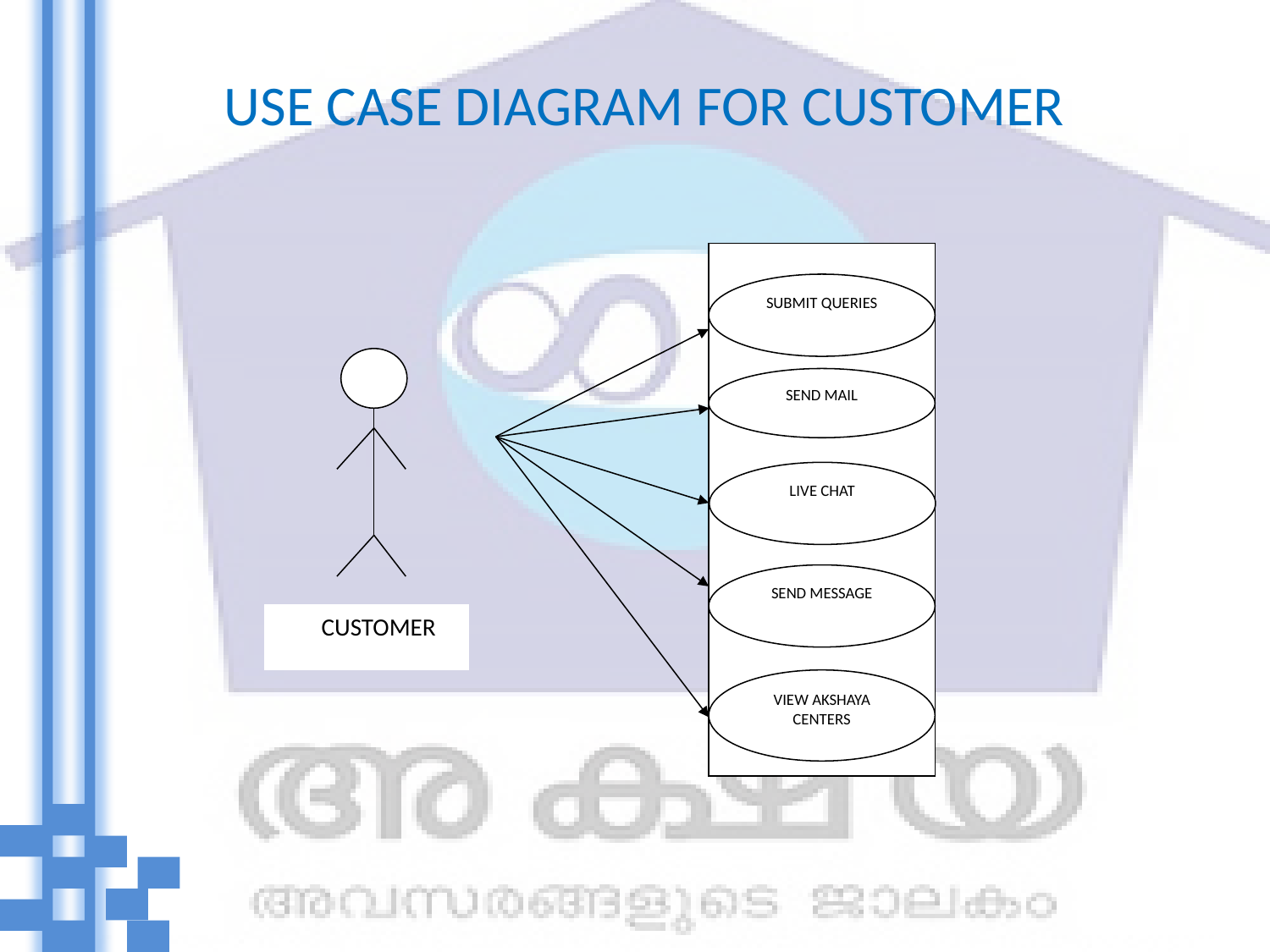

USE CASE DIAGRAM FOR CUSTOMER
#

SUBMIT QUERIES

SEND MAIL
LIVE CHAT
SEND MESSAGE
        CUSTOMER
VIEW AKSHAYA CENTERS